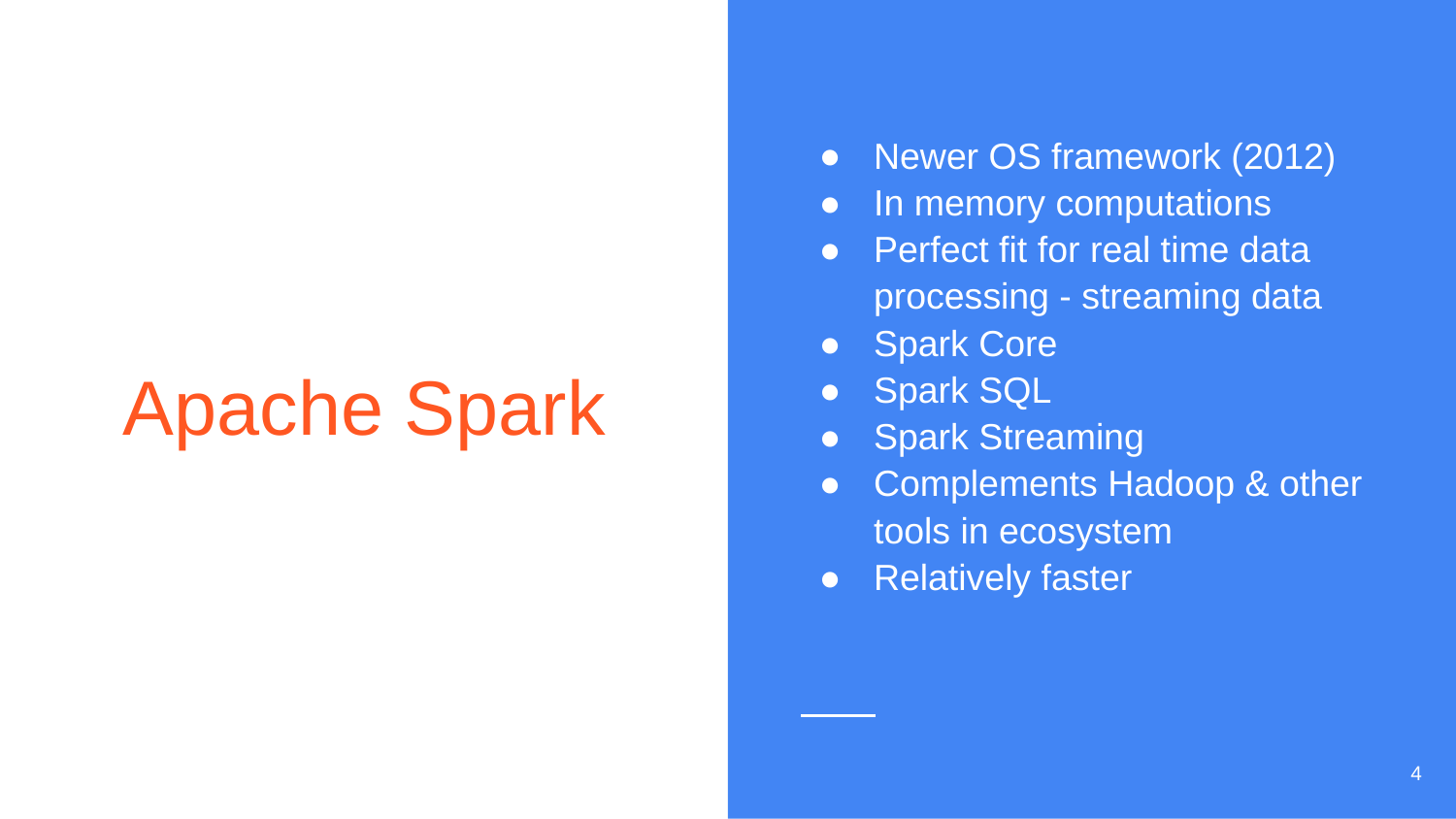

Newer OS framework (2012)
In memory computations
Perfect fit for real time data processing - streaming data
Spark Core
Spark SQL
Spark Streaming
Complements Hadoop & other tools in ecosystem
Relatively faster
# Apache Spark

4